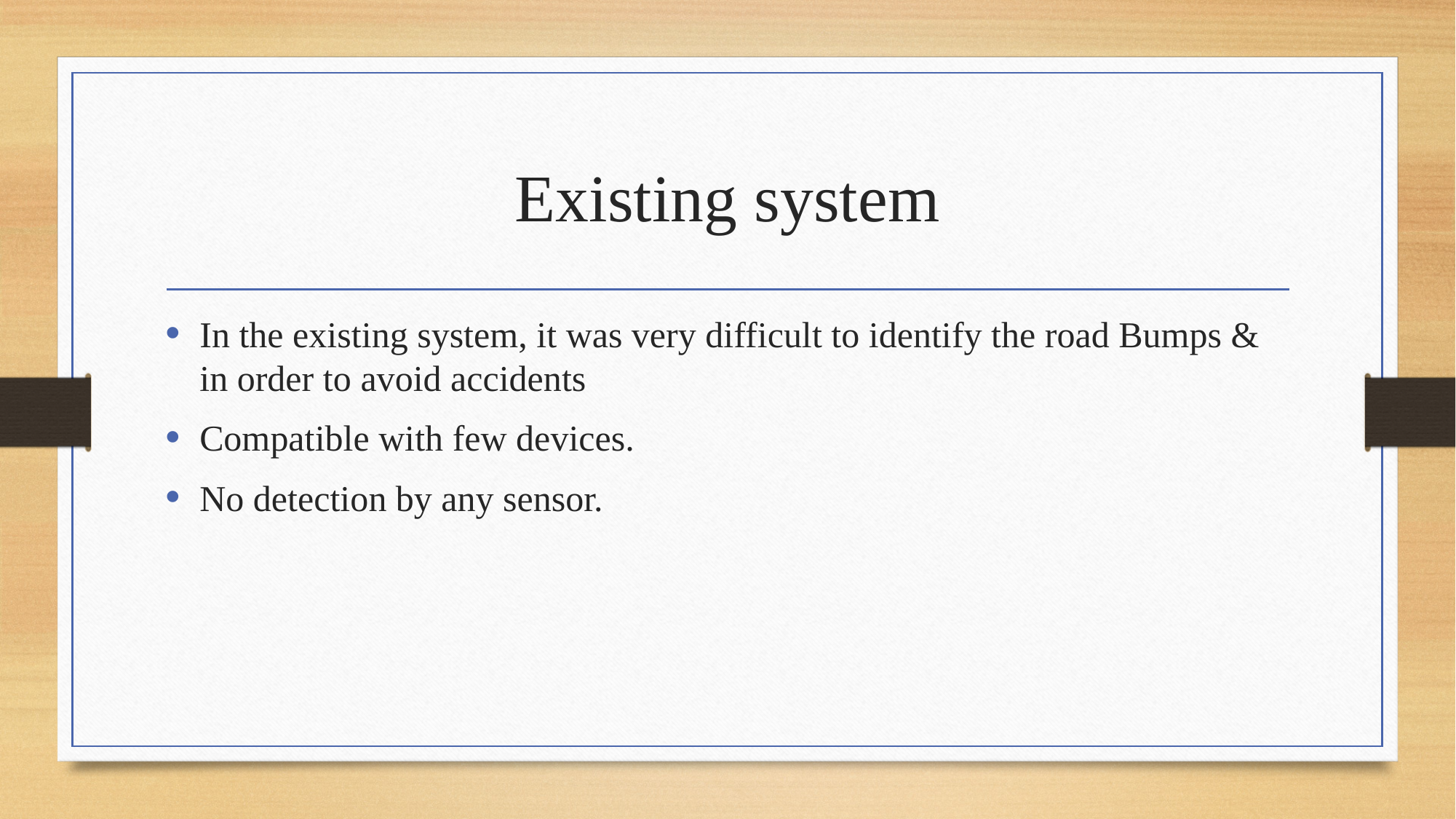

# Existing system
In the existing system, it was very difficult to identify the road Bumps & in order to avoid accidents
Compatible with few devices.
No detection by any sensor.